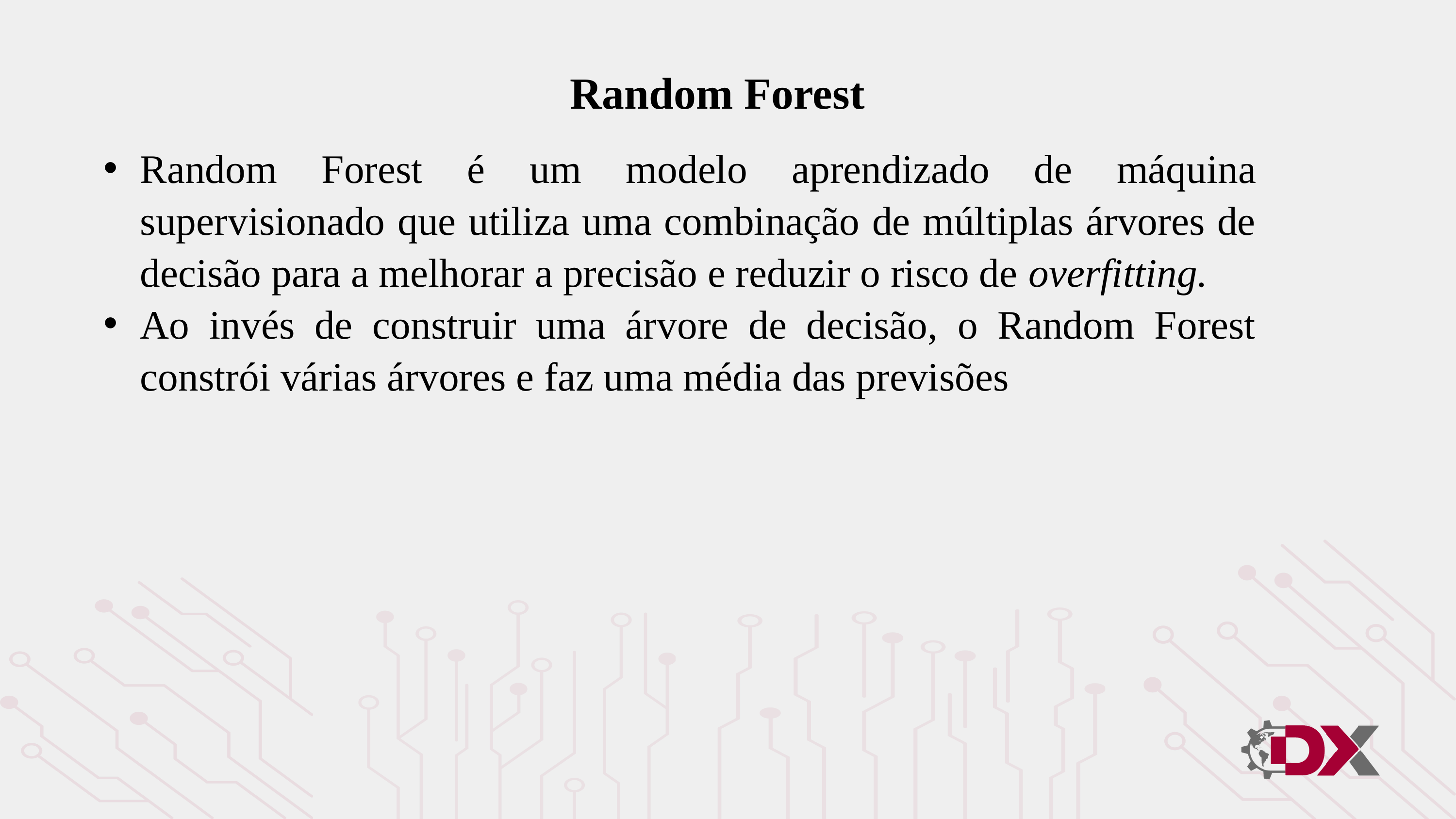

Random Forest
Random Forest é um modelo aprendizado de máquina supervisionado que utiliza uma combinação de múltiplas árvores de decisão para a melhorar a precisão e reduzir o risco de overfitting.
Ao invés de construir uma árvore de decisão, o Random Forest constrói várias árvores e faz uma média das previsões